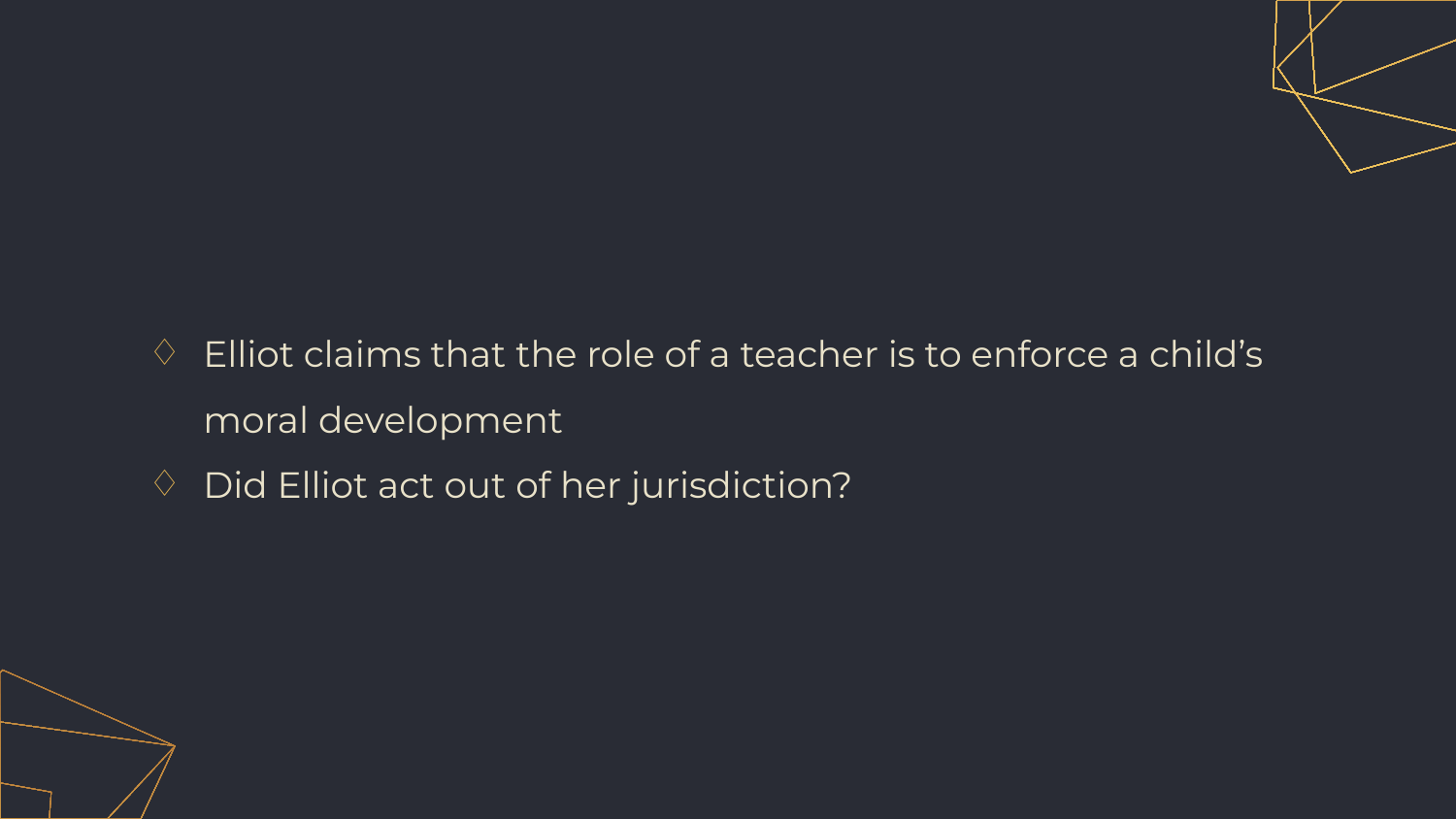

Elliot claims that the role of a teacher is to enforce a child’s moral development
Did Elliot act out of her jurisdiction?